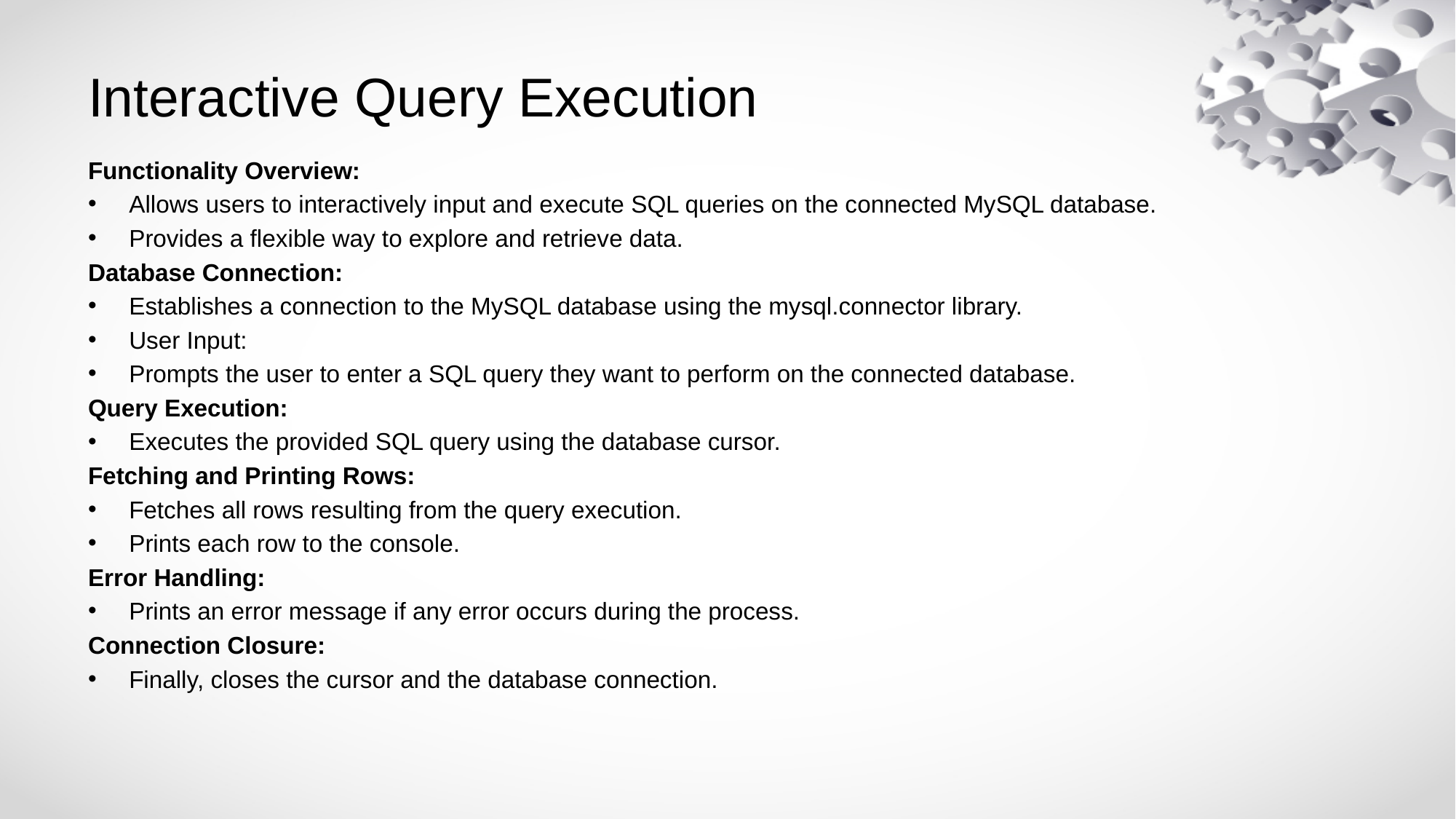

# Interactive Query Execution
Functionality Overview:
Allows users to interactively input and execute SQL queries on the connected MySQL database.
Provides a flexible way to explore and retrieve data.
Database Connection:
Establishes a connection to the MySQL database using the mysql.connector library.
User Input:
Prompts the user to enter a SQL query they want to perform on the connected database.
Query Execution:
Executes the provided SQL query using the database cursor.
Fetching and Printing Rows:
Fetches all rows resulting from the query execution.
Prints each row to the console.
Error Handling:
Prints an error message if any error occurs during the process.
Connection Closure:
Finally, closes the cursor and the database connection.